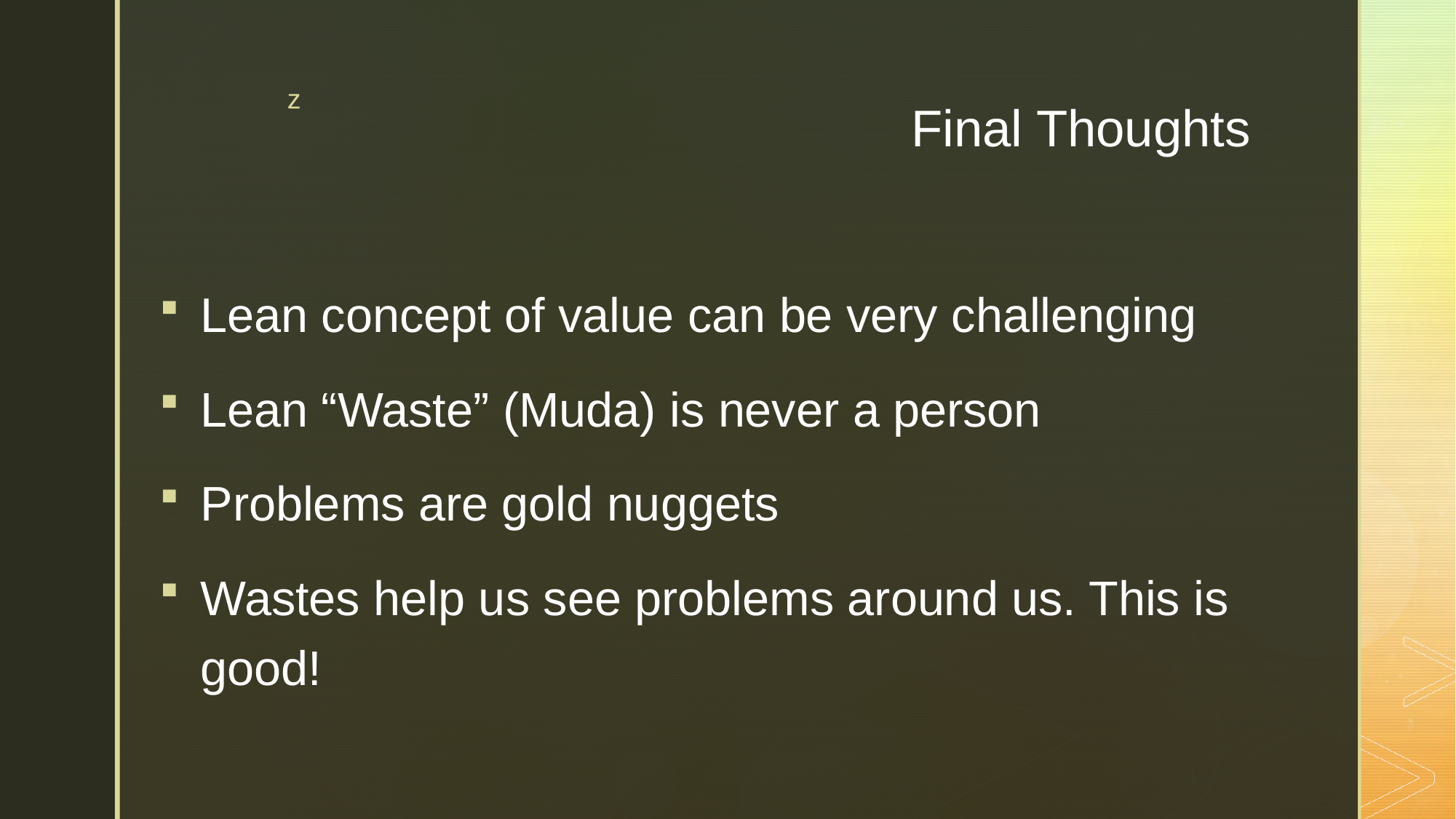

# Final Thoughts
Lean concept of value can be very challenging
Lean “Waste” (Muda) is never a person
Problems are gold nuggets
Wastes help us see problems around us. This is good!